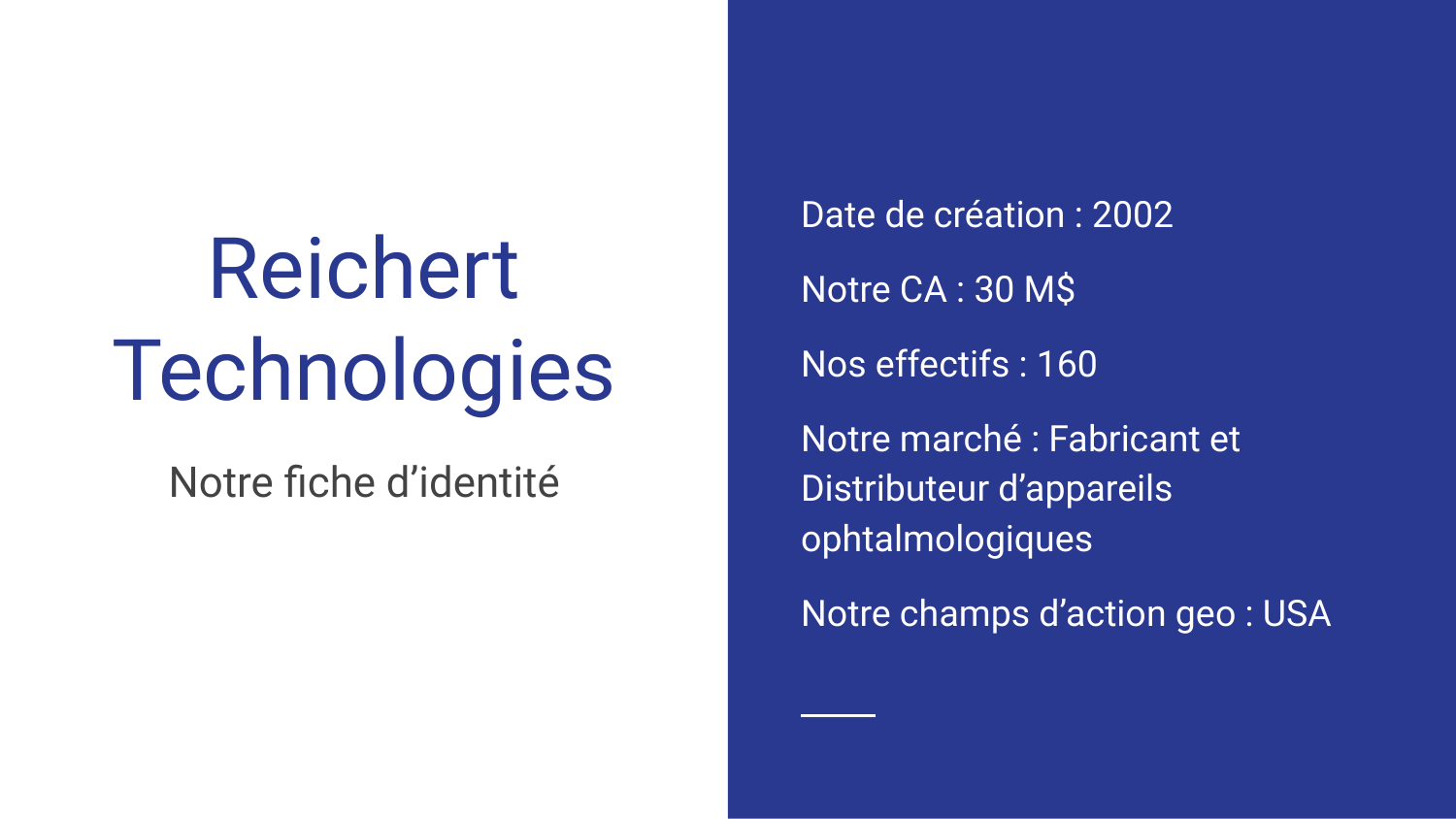

Date de création : 2002
Notre CA : 30 M$
Nos effectifs : 160
Notre marché : Fabricant et Distributeur d’appareils ophtalmologiques
Notre champs d’action geo : USA
# Reichert Technologies
Notre fiche d’identité